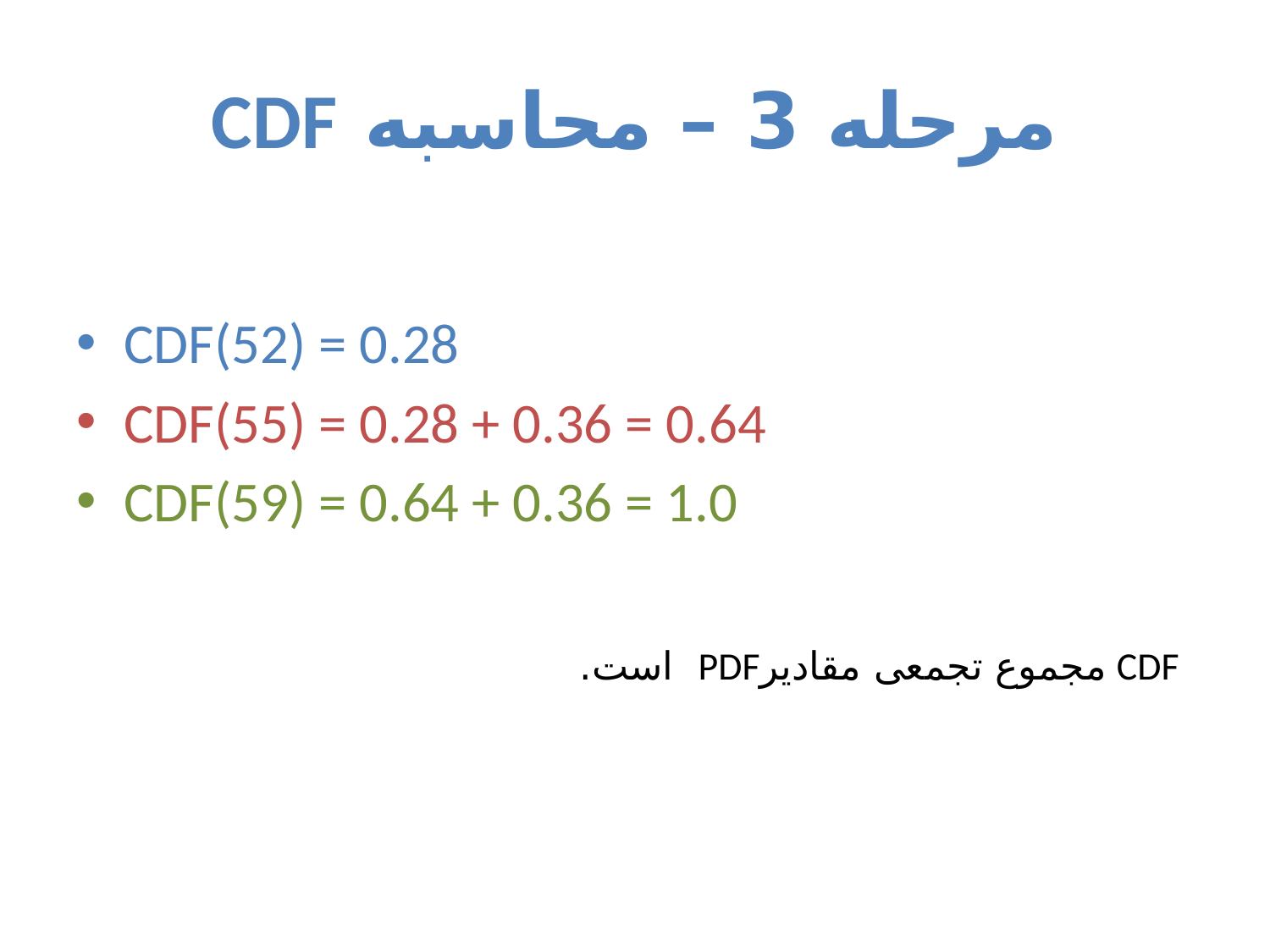

# مرحله 3 – محاسبه CDF

CDF(52) = 0.28
CDF(55) = 0.28 + 0.36 = 0.64
CDF(59) = 0.64 + 0.36 = 1.0

 CDF مجموع تجمعی مقادیرPDF  است.